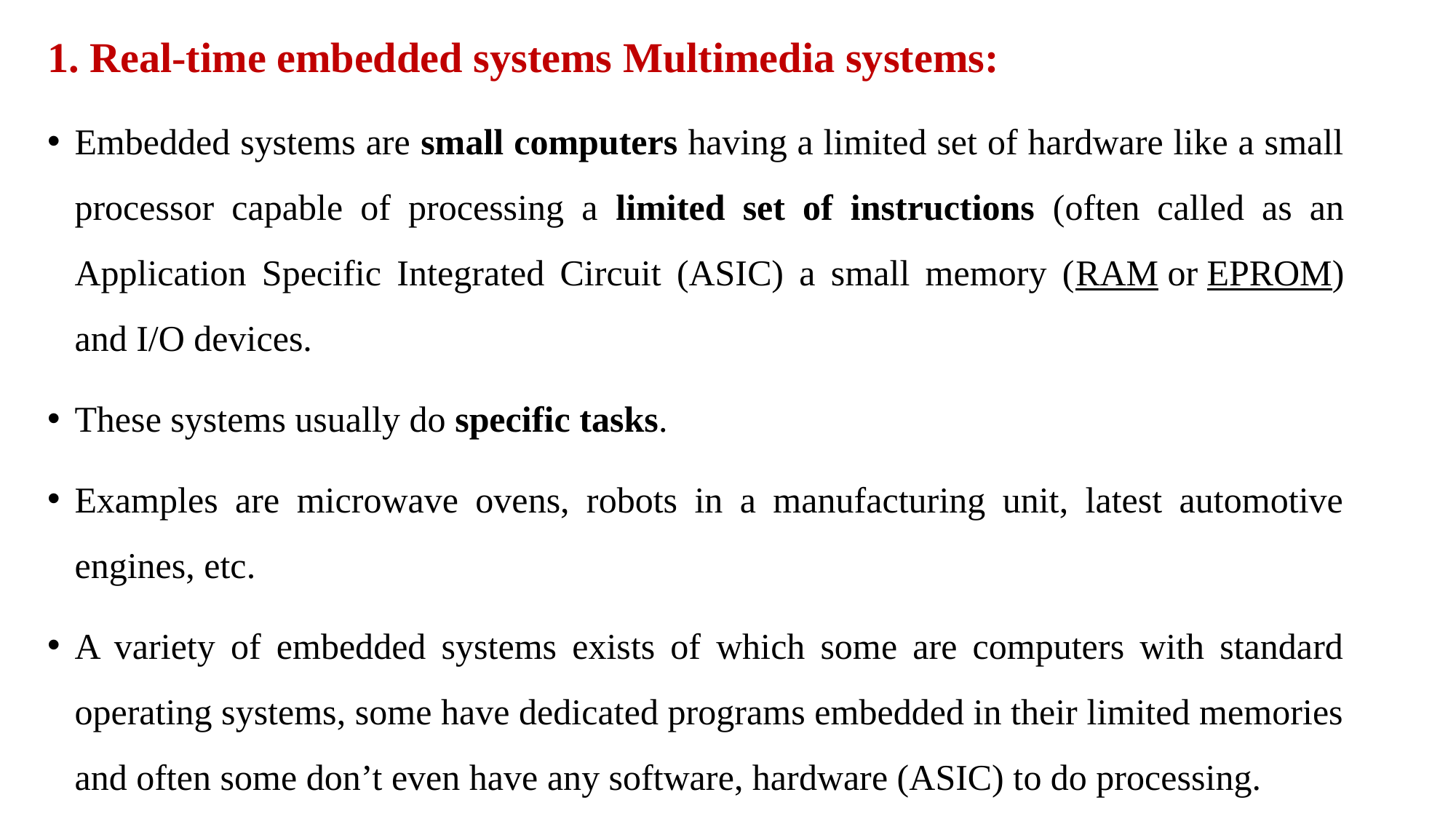

1. Real-time embedded systems Multimedia systems:
Embedded systems are small computers having a limited set of hardware like a small processor capable of processing a limited set of instructions (often called as an Application Specific Integrated Circuit (ASIC) a small memory (RAM or EPROM) and I/O devices.
These systems usually do specific tasks.
Examples are microwave ovens, robots in a manufacturing unit, latest automotive engines, etc.
A variety of embedded systems exists of which some are computers with standard operating systems, some have dedicated programs embedded in their limited memories and often some don’t even have any software, hardware (ASIC) to do processing.